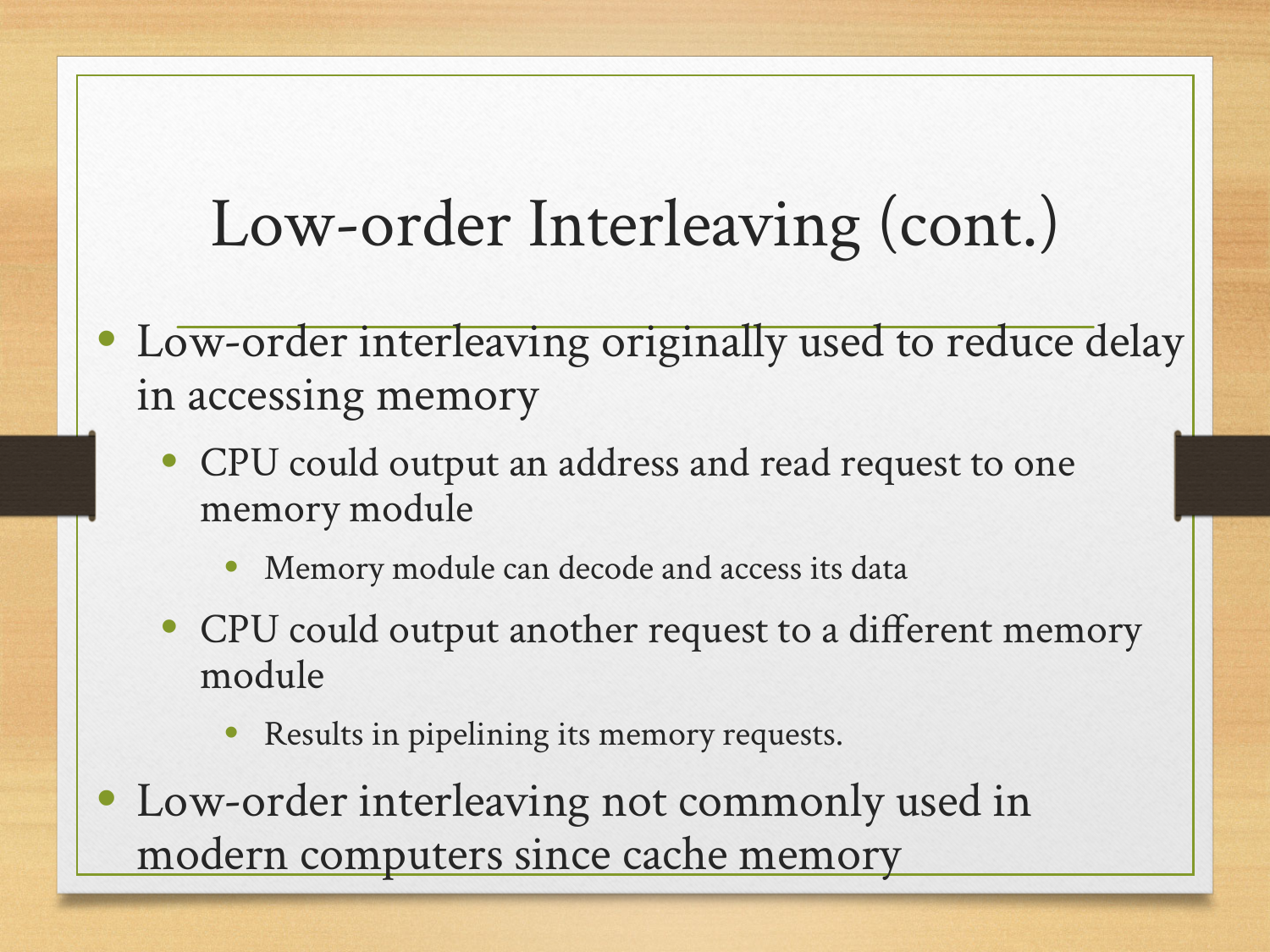

# Low-order Interleaving (cont.)
Low-order interleaving originally used to reduce delay in accessing memory
CPU could output an address and read request to one memory module
Memory module can decode and access its data
CPU could output another request to a different memory module
Results in pipelining its memory requests.
Low-order interleaving not commonly used in modern computers since cache memory